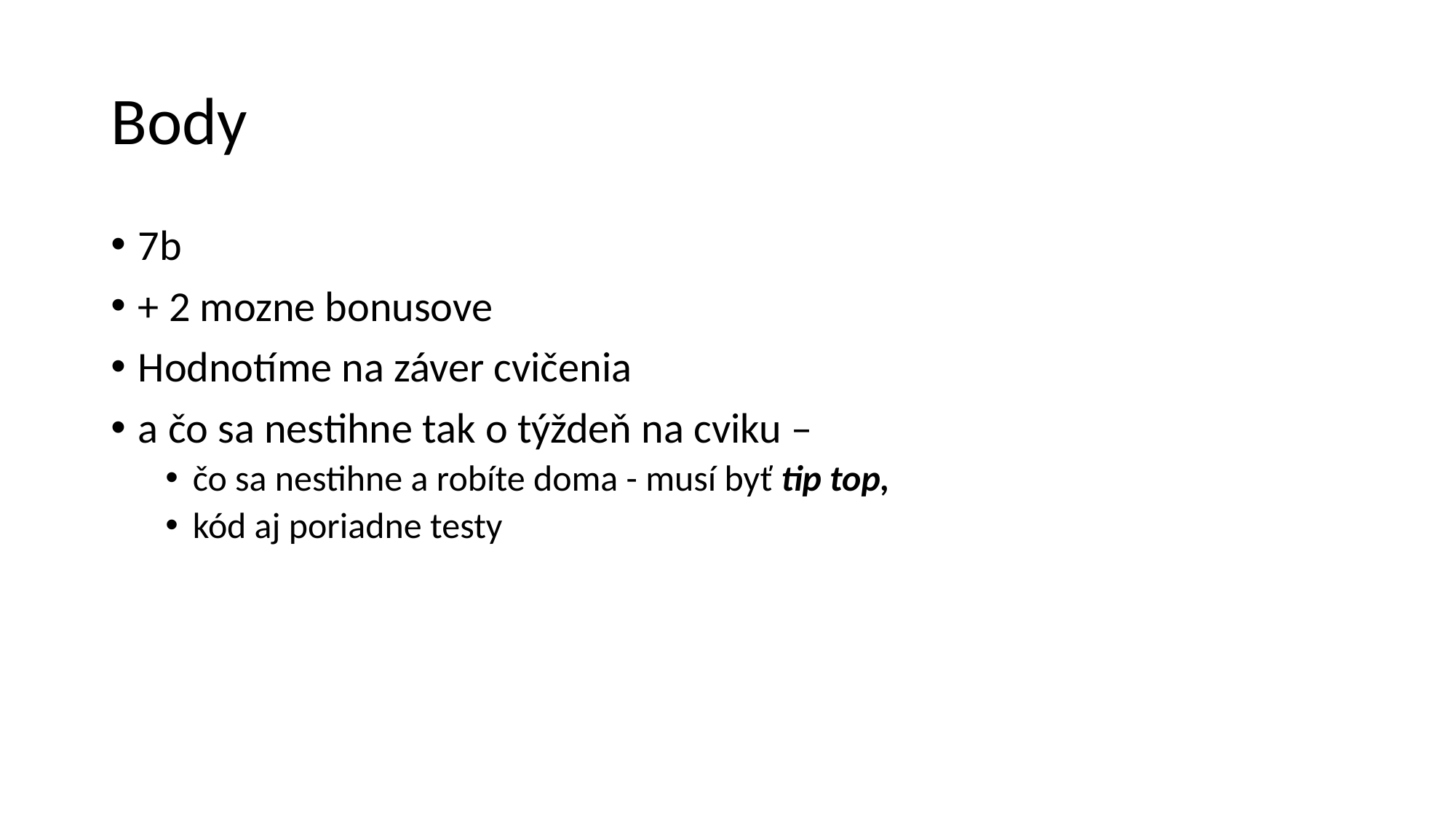

# Body
7b
+ 2 mozne bonusove
Hodnotíme na záver cvičenia
a čo sa nestihne tak o týždeň na cviku –
čo sa nestihne a robíte doma - musí byť tip top,
kód aj poriadne testy